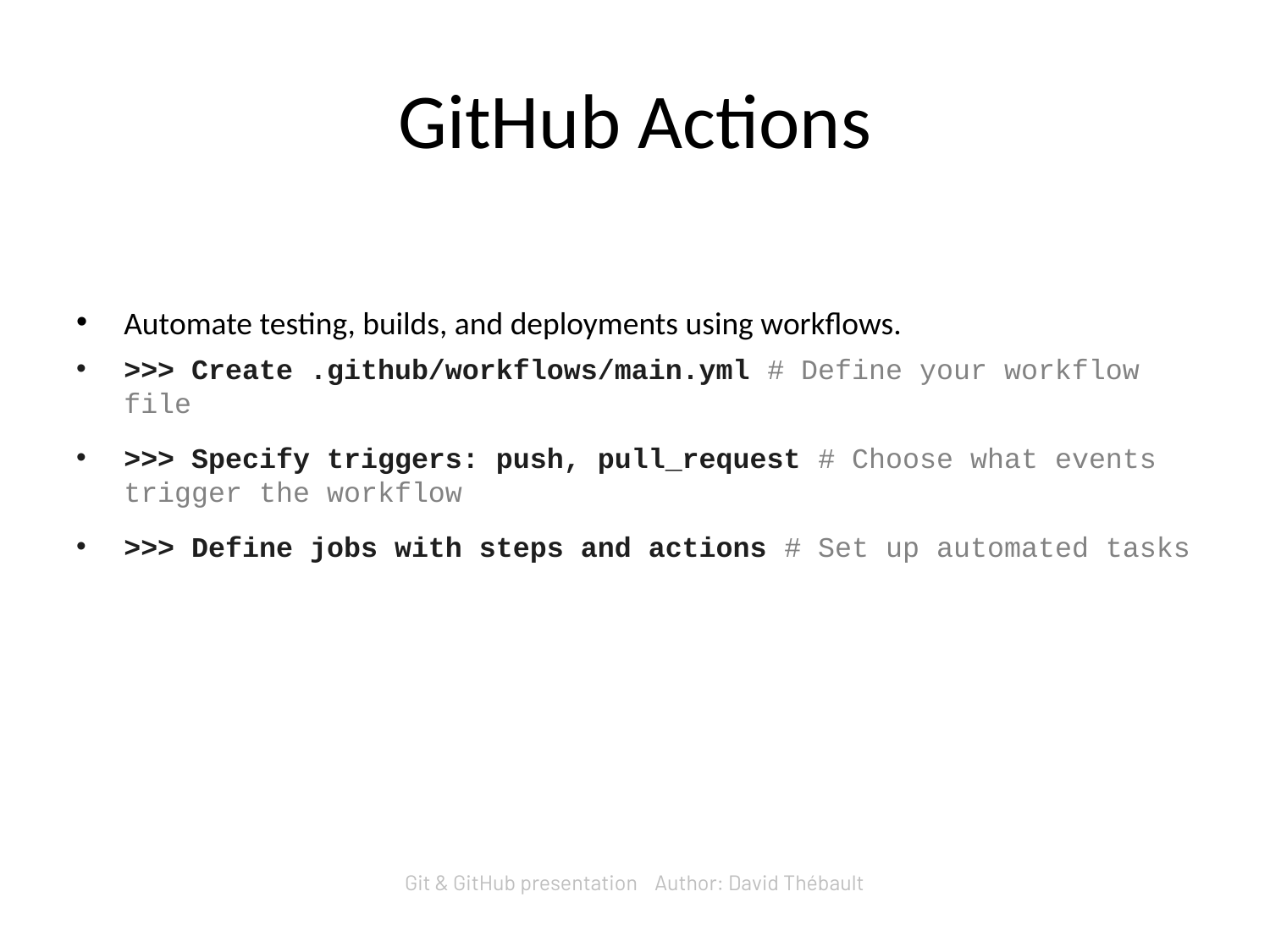

# GitHub Actions

Automate testing, builds, and deployments using workflows.
>>> Create .github/workflows/main.yml # Define your workflow file
>>> Specify triggers: push, pull_request # Choose what events trigger the workflow
>>> Define jobs with steps and actions # Set up automated tasks
Git & GitHub presentation    Author: David Thébault